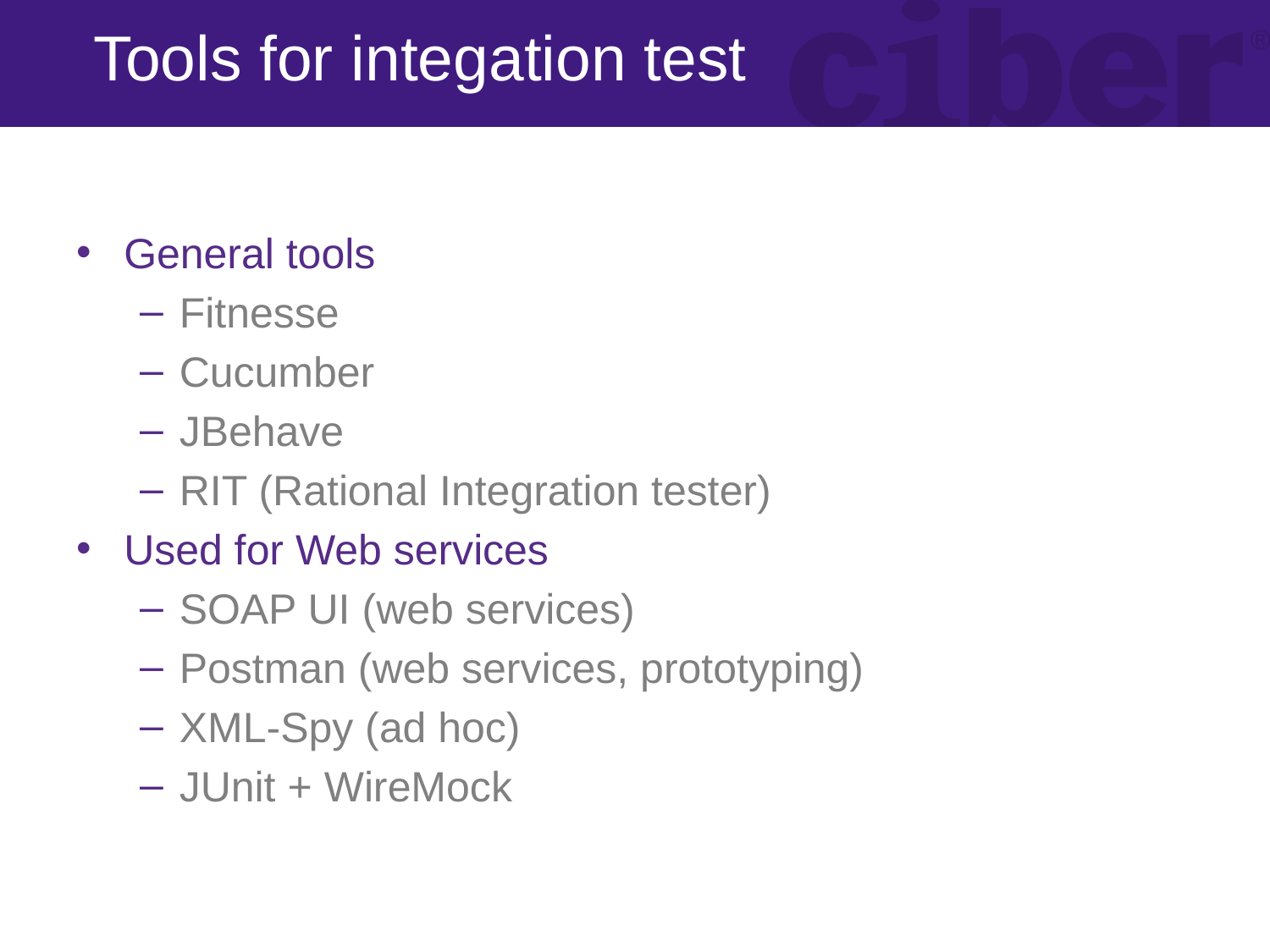

# Tools for integation test

General tools
Fitnesse
Cucumber
JBehave
RIT (Rational Integration tester)
Used for Web services
SOAP UI (web services)
Postman (web services, prototyping)
XML-Spy (ad hoc)
JUnit + WireMock